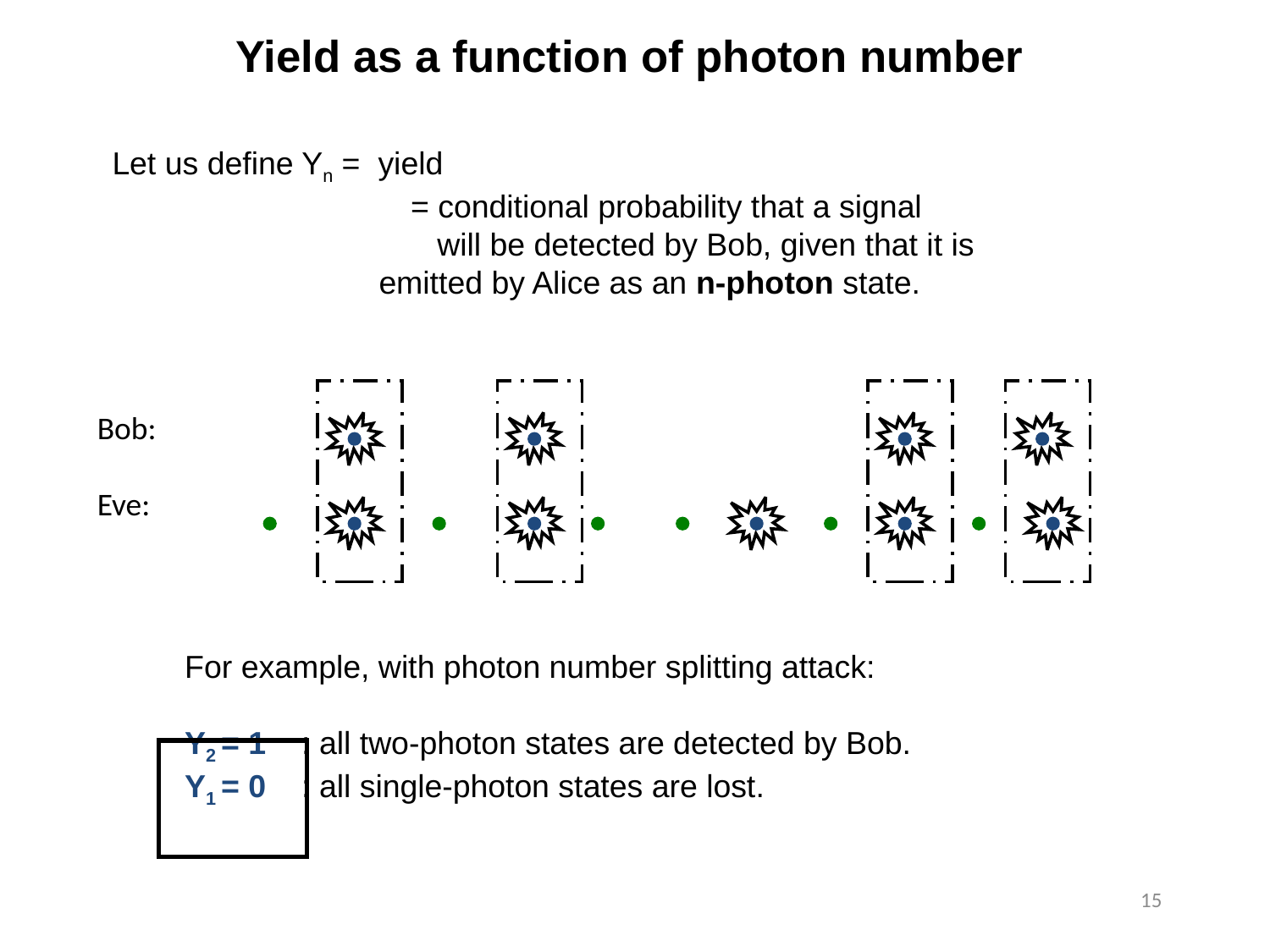

# Yield as a function of photon number
Let us define Yn =  yield
		     = conditional probability that a signal
	          	        will be detected by Bob, given that it is
                              emitted by Alice as an n-photon state.

Bob:

Eve:
For example, with photon number splitting attack:

Y2 = 1    : all two-photon states are detected by Bob.
Y1 = 0    : all single-photon states are lost.

15